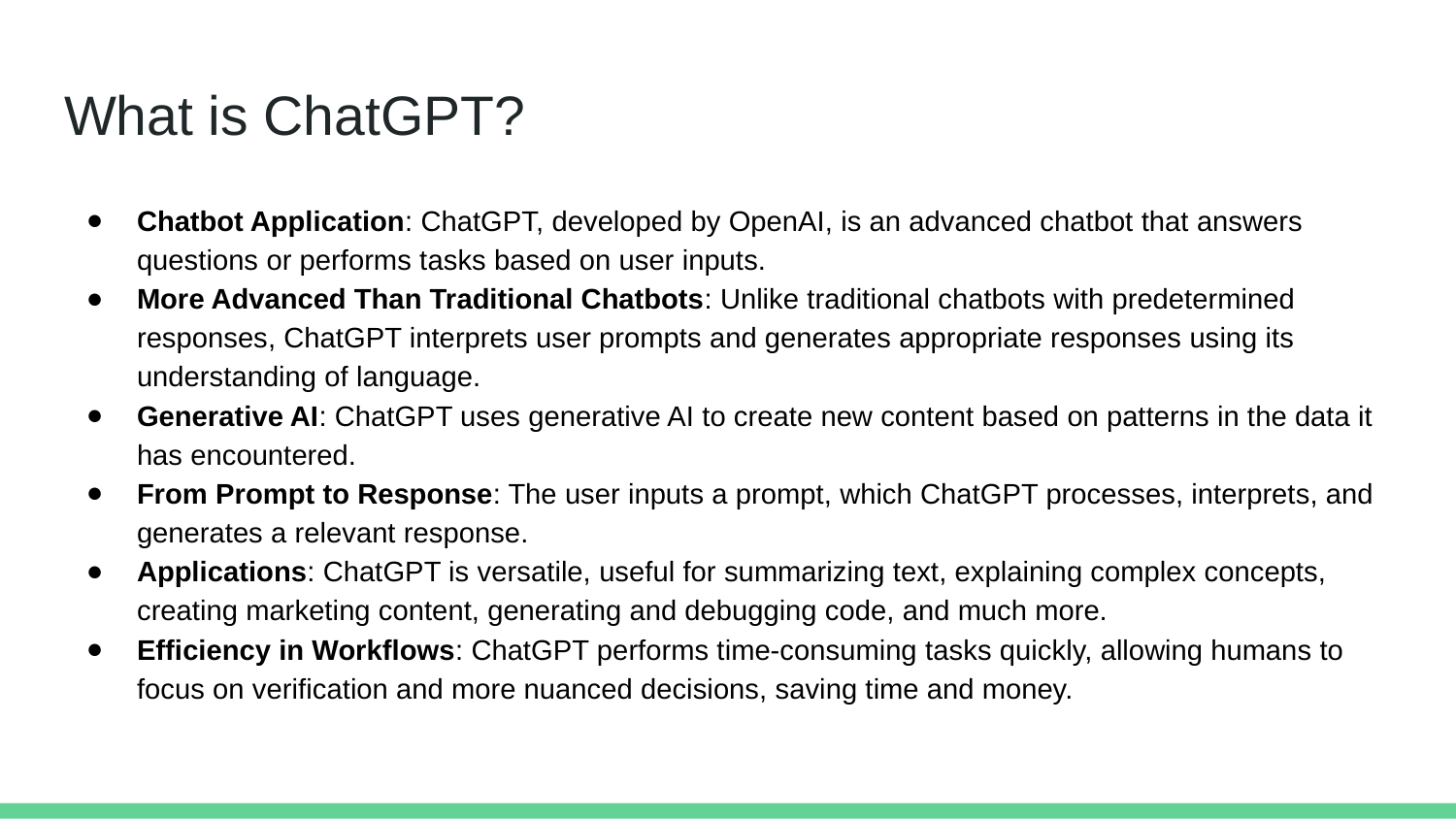

# What is ChatGPT?
Chatbot Application: ChatGPT, developed by OpenAI, is an advanced chatbot that answers questions or performs tasks based on user inputs.
More Advanced Than Traditional Chatbots: Unlike traditional chatbots with predetermined responses, ChatGPT interprets user prompts and generates appropriate responses using its understanding of language.
Generative AI: ChatGPT uses generative AI to create new content based on patterns in the data it has encountered.
From Prompt to Response: The user inputs a prompt, which ChatGPT processes, interprets, and generates a relevant response.
Applications: ChatGPT is versatile, useful for summarizing text, explaining complex concepts, creating marketing content, generating and debugging code, and much more.
Efficiency in Workflows: ChatGPT performs time-consuming tasks quickly, allowing humans to focus on verification and more nuanced decisions, saving time and money.